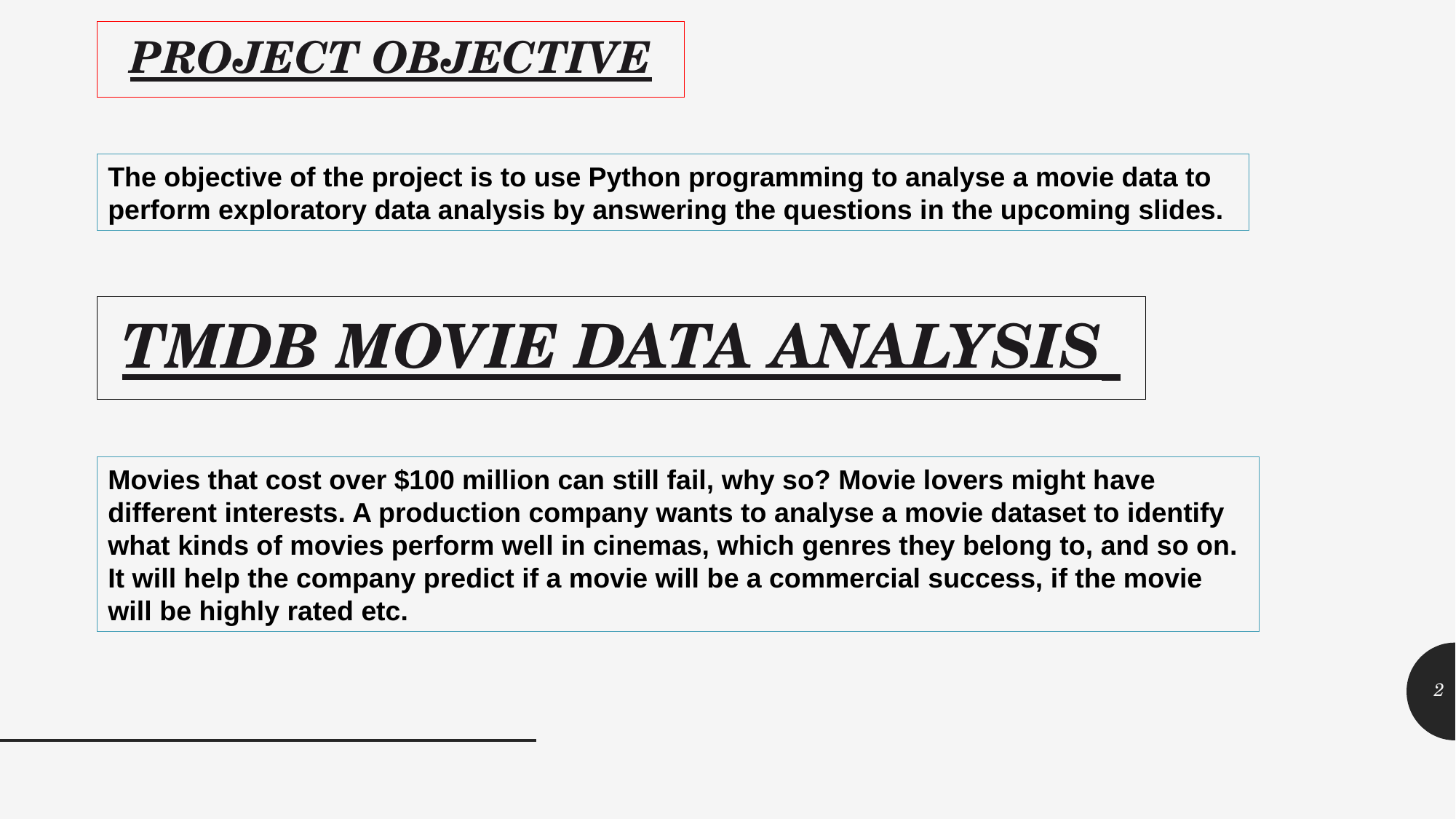

PROJECT OBJECTIVE
The objective of the project is to use Python programming to analyse a movie data to perform exploratory data analysis by answering the questions in the upcoming slides.
TMDB MOVIE DATA ANALYSIS
Movies that cost over $100 million can still fail, why so? Movie lovers might have different interests. A production company wants to analyse a movie dataset to identify what kinds of movies perform well in cinemas, which genres they belong to, and so on. It will help the company predict if a movie will be a commercial success, if the movie will be highly rated etc.
2